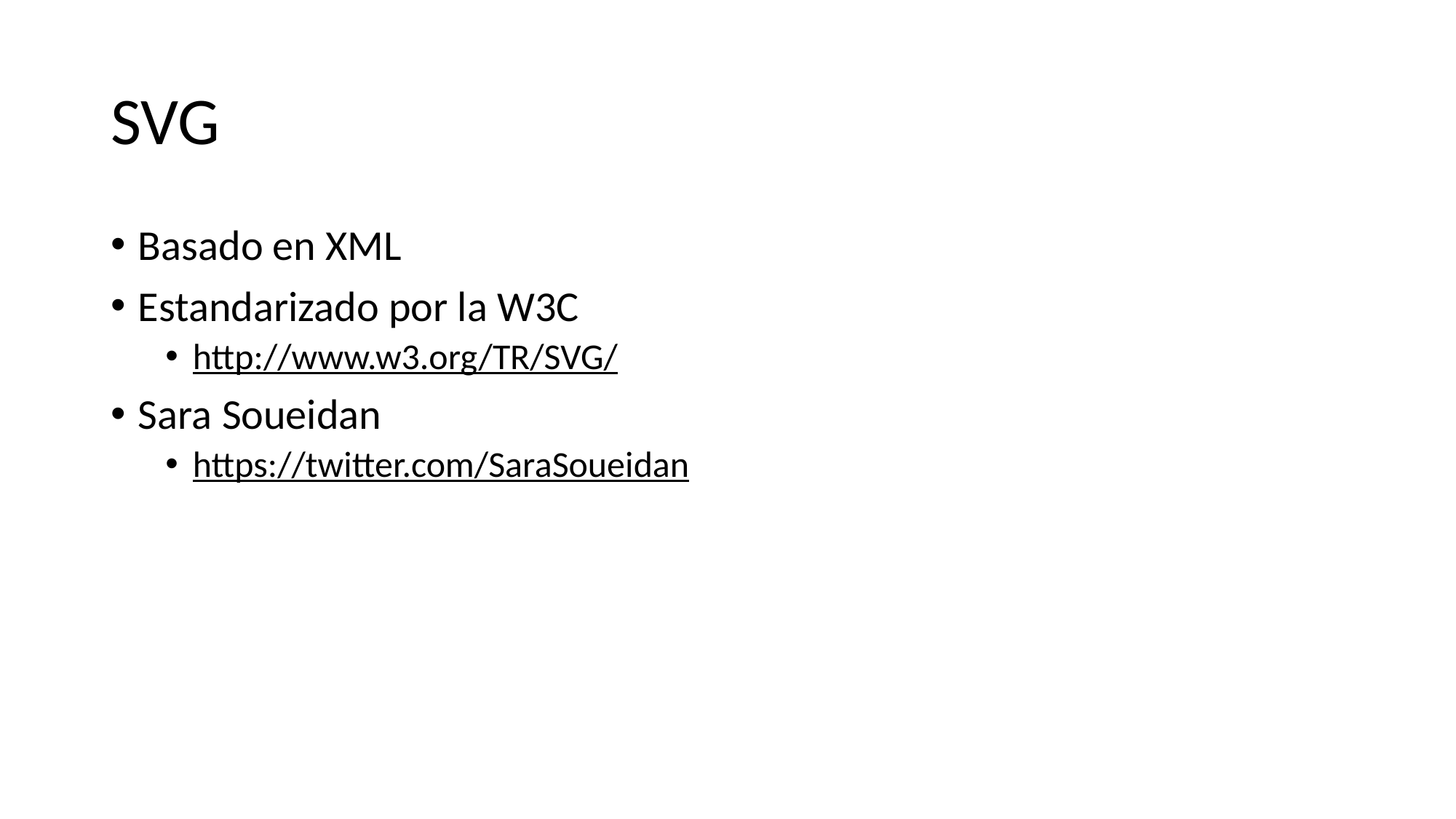

# SVG
Basado en XML
Estandarizado por la W3C
http://www.w3.org/TR/SVG/
Sara Soueidan
https://twitter.com/SaraSoueidan